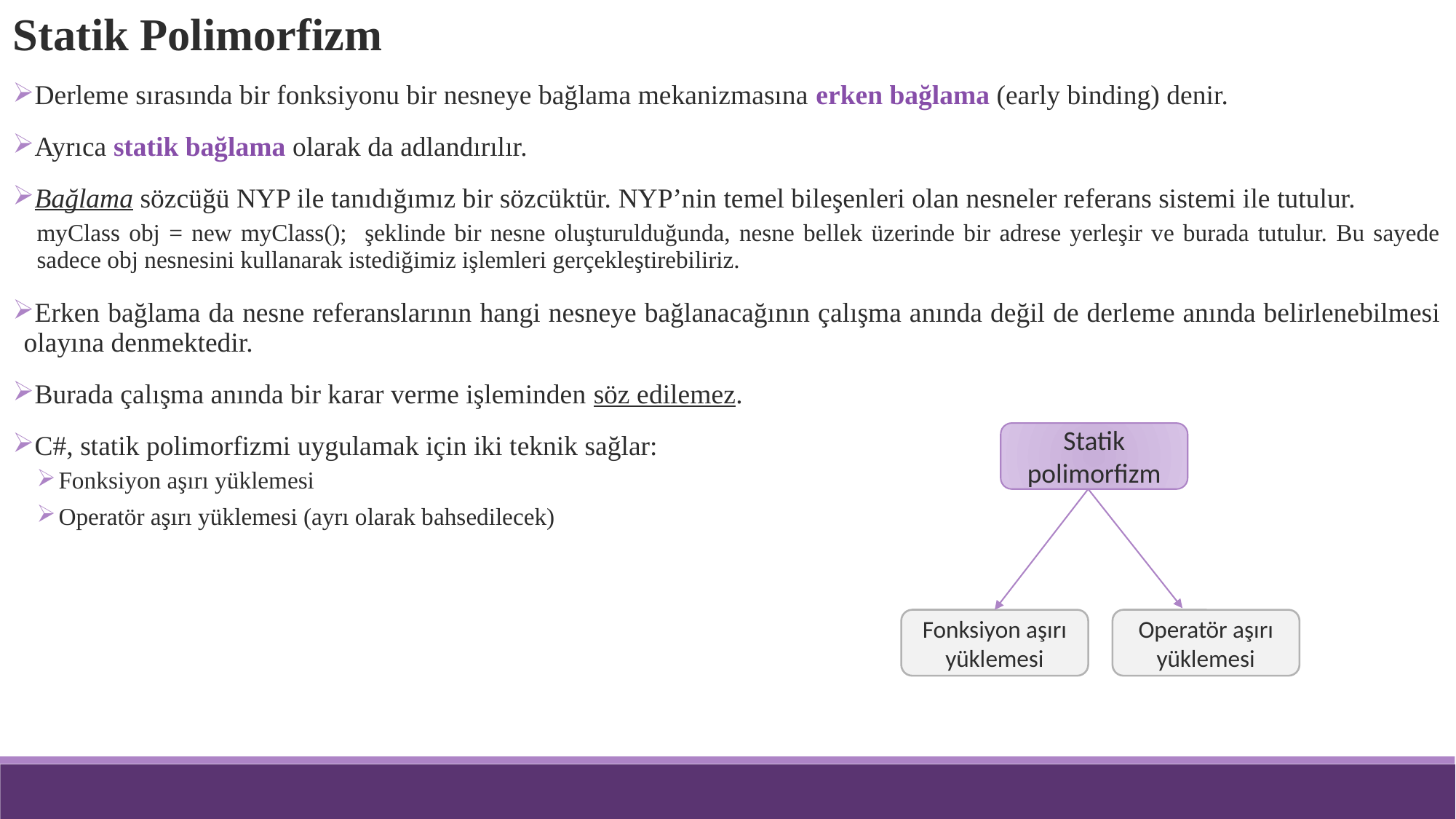

Statik Polimorfizm
Derleme sırasında bir fonksiyonu bir nesneye bağlama mekanizmasına erken bağlama (early binding) denir.
Ayrıca statik bağlama olarak da adlandırılır.
Bağlama sözcüğü NYP ile tanıdığımız bir sözcüktür. NYP’nin temel bileşenleri olan nesneler referans sistemi ile tutulur.
myClass obj = new myClass();  şeklinde bir nesne oluşturulduğunda, nesne bellek üzerinde bir adrese yerleşir ve burada tutulur. Bu sayede sadece obj nesnesini kullanarak istediğimiz işlemleri gerçekleştirebiliriz.
Erken bağlama da nesne referanslarının hangi nesneye bağlanacağının çalışma anında değil de derleme anında belirlenebilmesi olayına denmektedir.
Burada çalışma anında bir karar verme işleminden söz edilemez.
C#, statik polimorfizmi uygulamak için iki teknik sağlar:
Fonksiyon aşırı yüklemesi
Operatör aşırı yüklemesi (ayrı olarak bahsedilecek)
Statik polimorfizm
Fonksiyon aşırı yüklemesi
Operatör aşırı yüklemesi